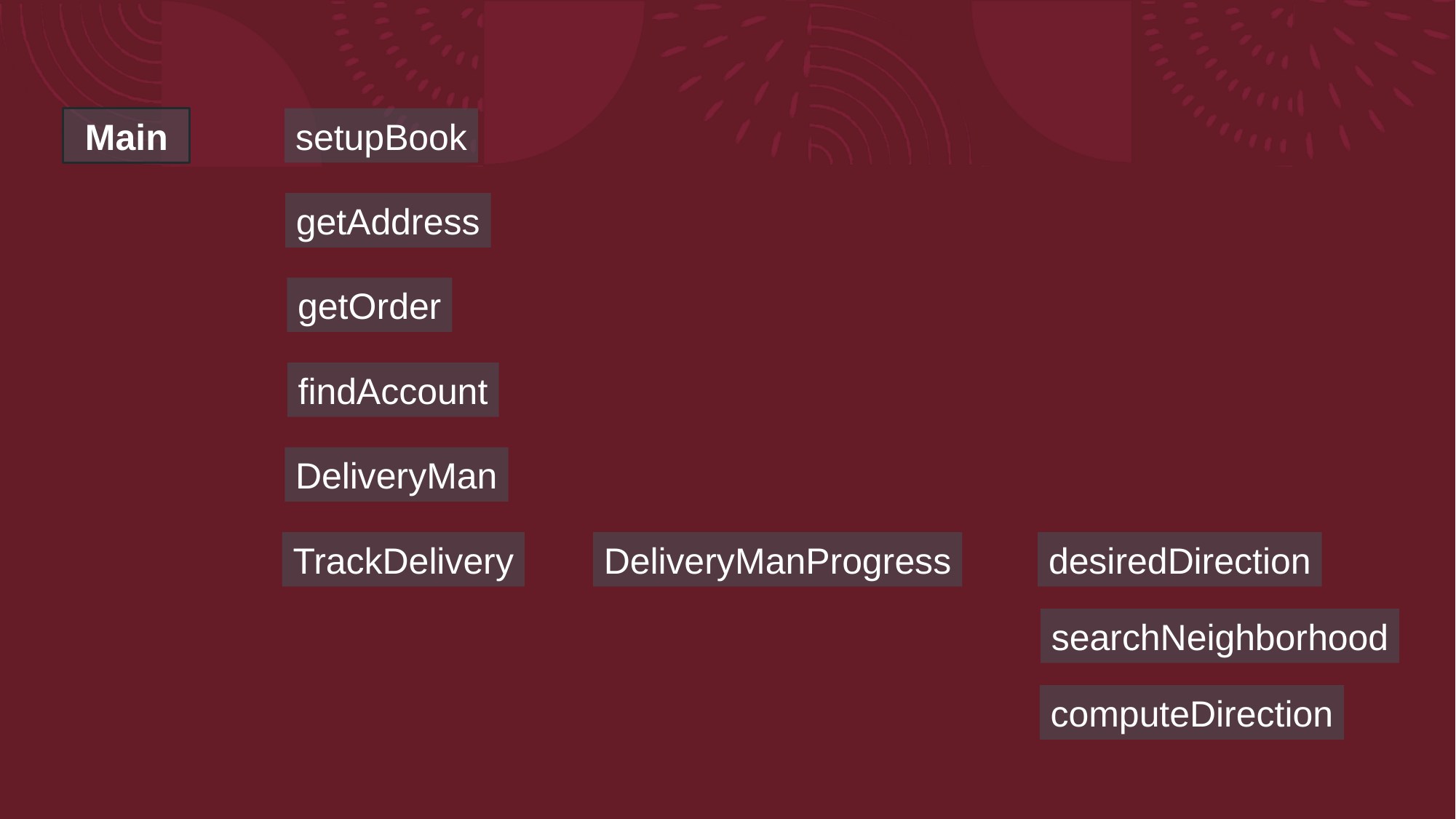

Main
setupBook
getAddress
getOrder
findAccount
DeliveryMan
TrackDelivery
DeliveryManProgress
desiredDirection
searchNeighborhood
computeDirection